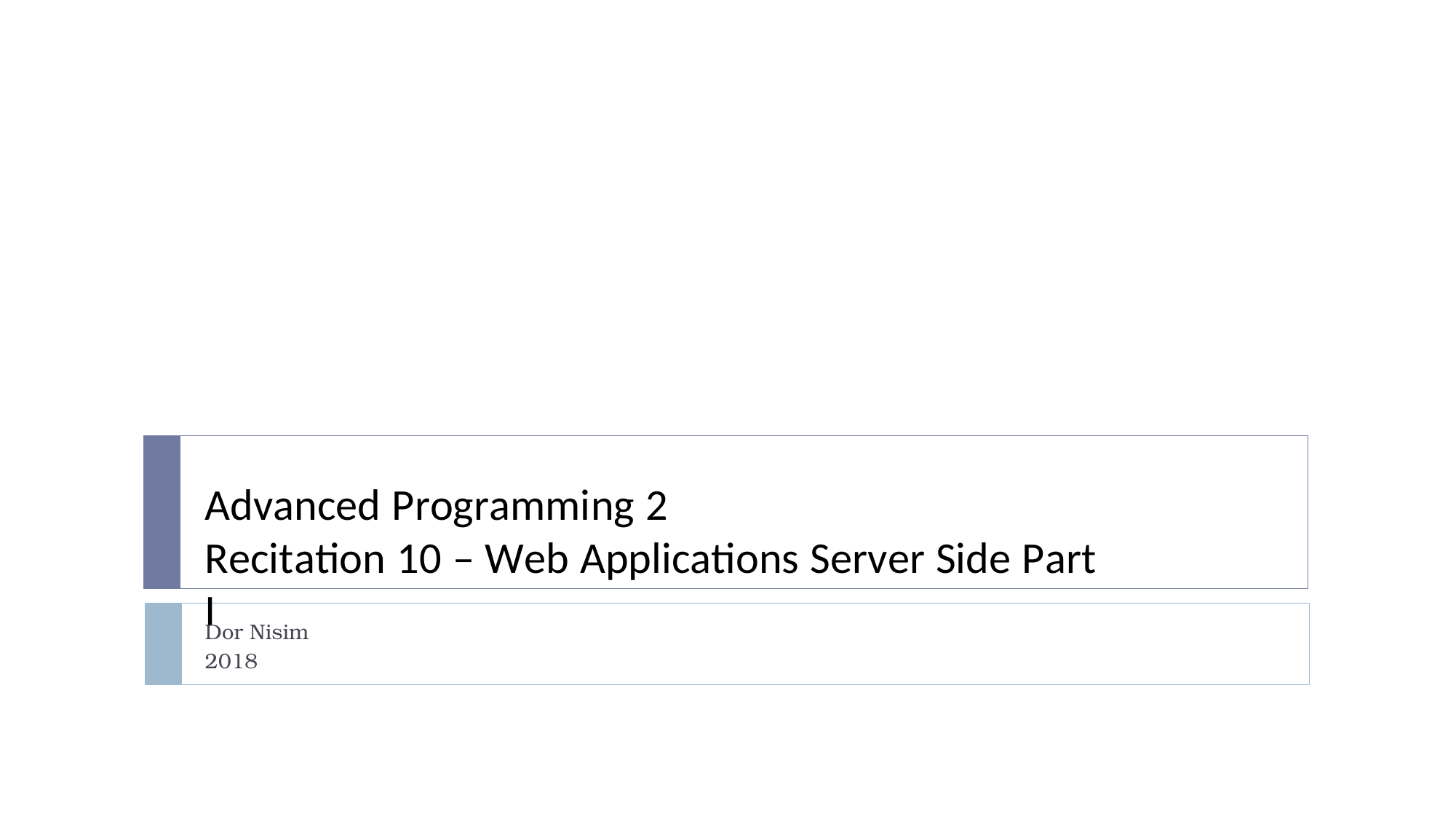

Advanced Programming 2
Recitation 10 – Web Applications Server Side Part I
Dor Nisim
2018